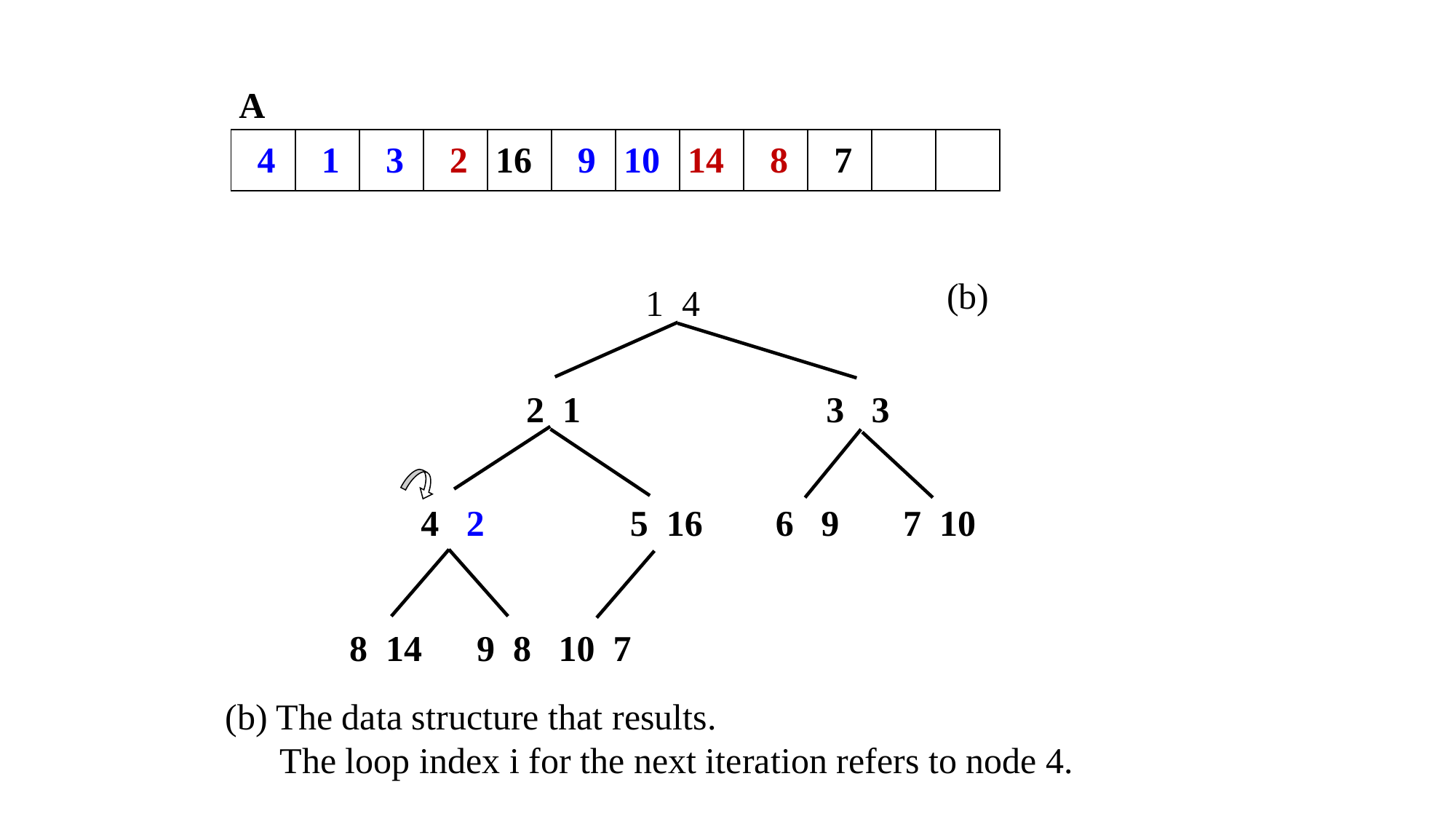

A
| 4 | 1 | 3 | 2 | 16 | 9 | 10 | 14 | 8 | 7 |  |  |
| --- | --- | --- | --- | --- | --- | --- | --- | --- | --- | --- | --- |
(b)
 1  4

2  1 	                     3   3

 4   2                5  16        6   9       7  10

8  14      9  8   10  7
(b) The data structure that results.
      The loop index i for the next iteration refers to node 4.